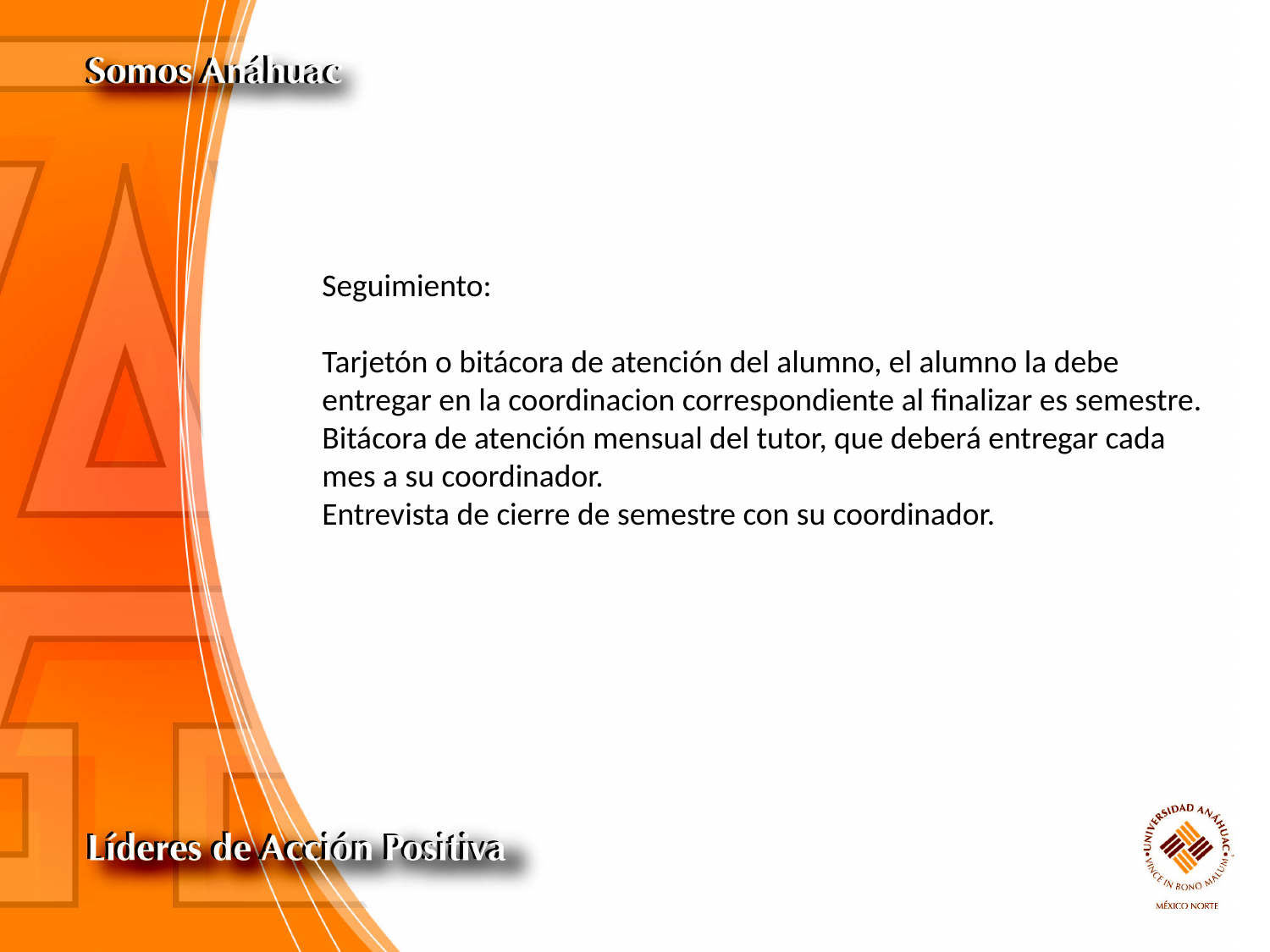

Seguimiento:

Tarjetón o bitácora de atención del alumno, el alumno la debe
entregar en la coordinacion correspondiente al finalizar es semestre.
Bitácora de atención mensual del tutor, que deberá entregar cada
mes a su coordinador.
Entrevista de cierre de semestre con su coordinador.